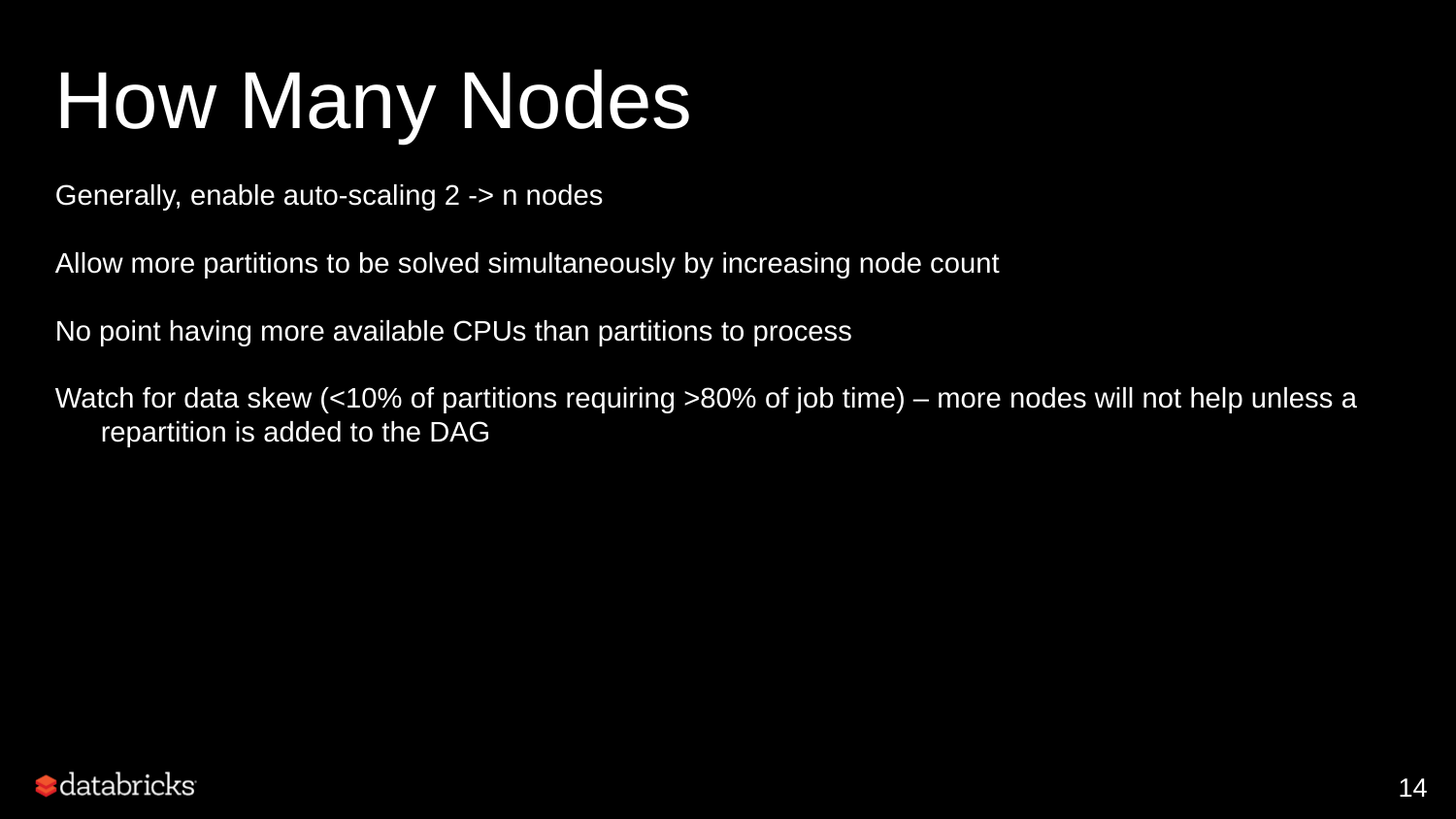

# How Many Nodes
Generally, enable auto-scaling 2 -> n nodes

Allow more partitions to be solved simultaneously by increasing node count

No point having more available CPUs than partitions to process

Watch for data skew (<10% of partitions requiring >80% of job time) – more nodes will not help unless a repartition is added to the DAG
14